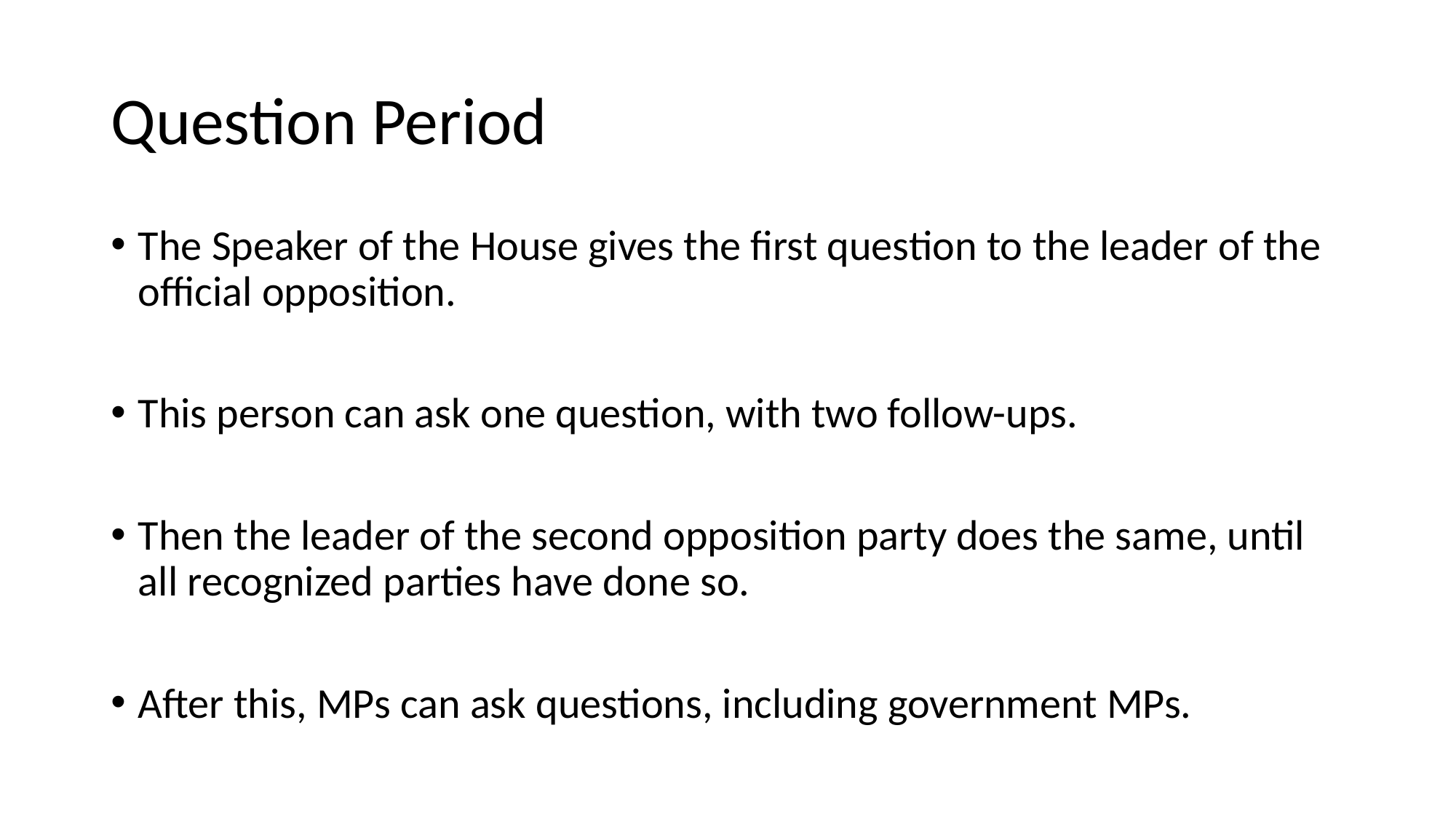

# Question Period
The Speaker of the House gives the first question to the leader of the official opposition.

This person can ask one question, with two follow-ups.

Then the leader of the second opposition party does the same, until all recognized parties have done so.

After this, MPs can ask questions, including government MPs.